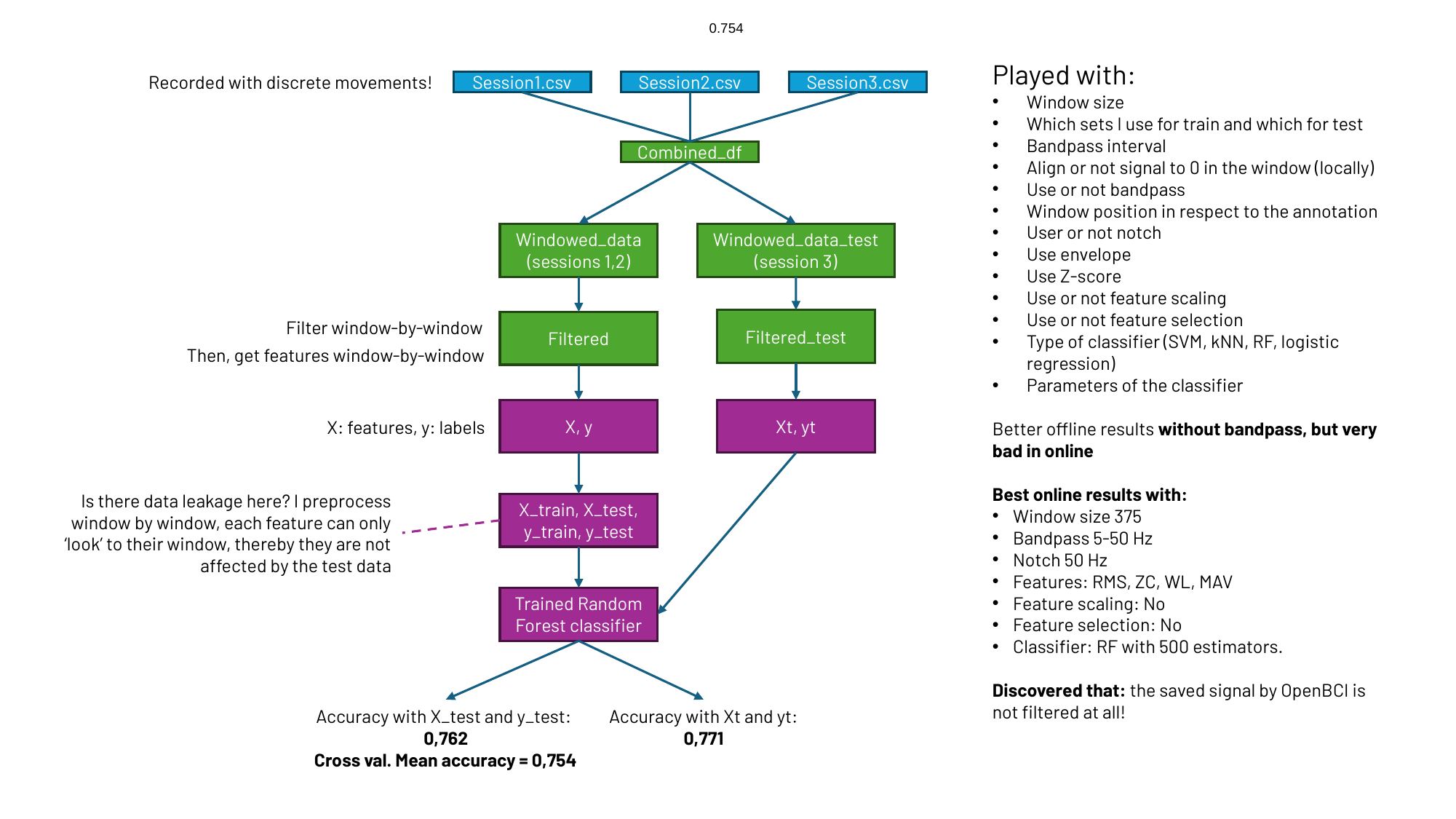

0.754
Played with:
Window size
Which sets I use for train and which for test
Bandpass interval
Align or not signal to 0 in the window (locally)
Use or not bandpass
Window position in respect to the annotation
User or not notch
Use envelope
Use Z-score
Use or not feature scaling
Use or not feature selection
Type of classifier (SVM, kNN, RF, logistic regression)
Parameters of the classifier

Better offline results without bandpass, but very bad in online

Best online results with:
Window size 375
Bandpass 5-50 Hz
Notch 50 Hz
Features: RMS, ZC, WL, MAV
Feature scaling: No
Feature selection: No
Classifier: RF with 500 estimators.

Discovered that: the saved signal by OpenBCI is not filtered at all!

Recorded with discrete movements!
Session3.csv
Session1.csv
Session2.csv
Combined_df
Windowed_data_test
(session 3)
Windowed_data
(sessions 1,2)
Filtered_test
Filter window-by-window
Filtered
Then, get features window-by-window
X, y
Xt, yt
X: features, y: labels
Is there data leakage here? I preprocess window by window, each feature can only ‘look’ to their window, thereby they are not affected by the test data
X_train, X_test, y_train, y_test
Trained Random Forest classifier
Accuracy with X_test and y_test:
0,762
Cross val. Mean accuracy = 0,754
Accuracy with Xt and yt: 0,771